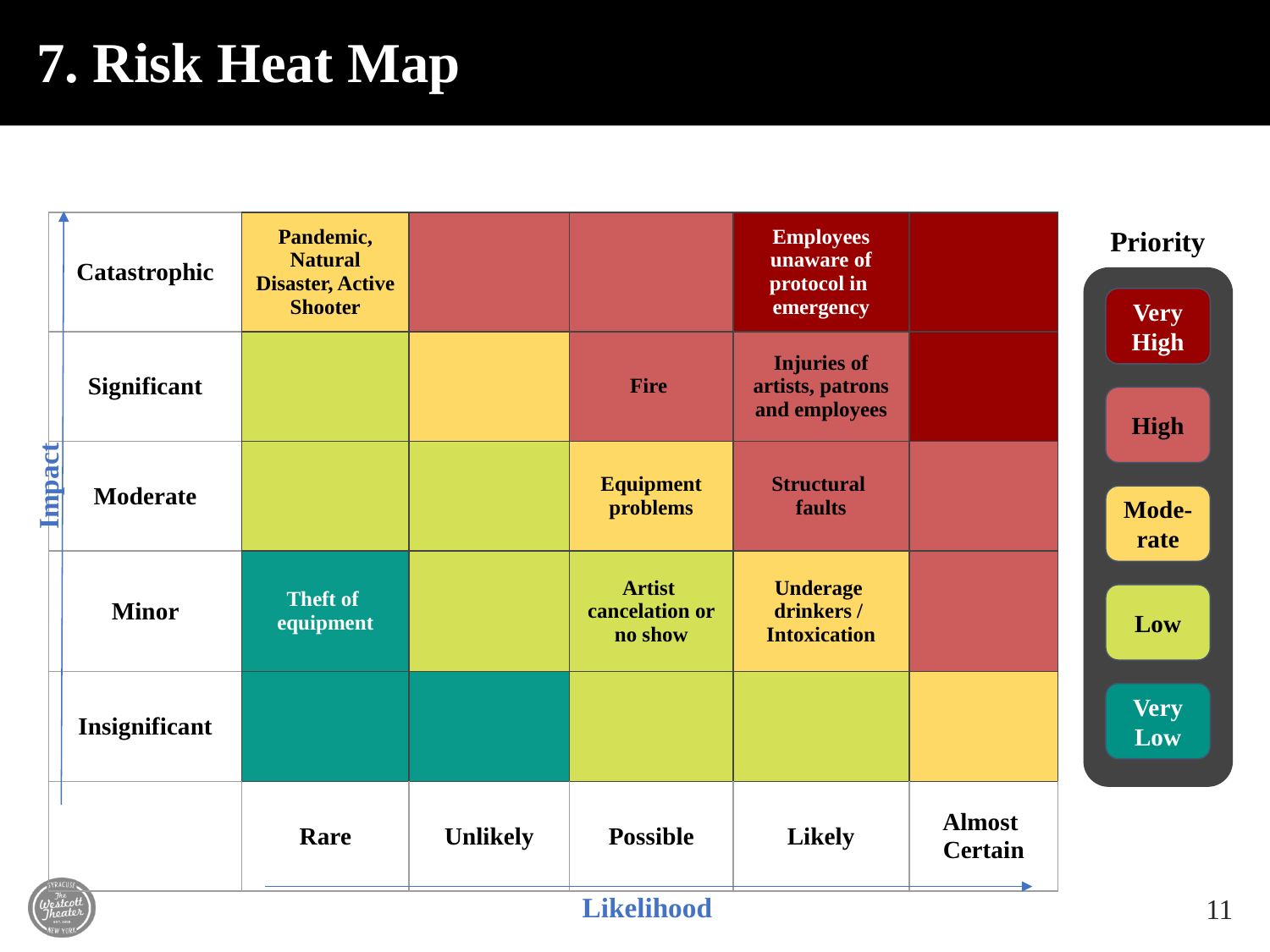

# 7. Risk Heat Map
Priority
| Catastrophic | Pandemic, Natural Disaster, Active Shooter |  |  | Employees unaware of protocol in emergency |  |
| --- | --- | --- | --- | --- | --- |
| Significant |  |  | Fire | Injuries of artists, patrons and employees |  |
| Moderate |  |  | Equipment problems | Structural faults |  |
| Minor | Theft of equipment |  | Artist cancelation or no show | Underage drinkers / Intoxication |  |
| Insignificant |  |  |  |  |  |
|  | Rare | Unlikely | Possible | Likely | Almost Certain |

Very High
High
Impact
Mode-rate
Low
Very
Low
Likelihood
11